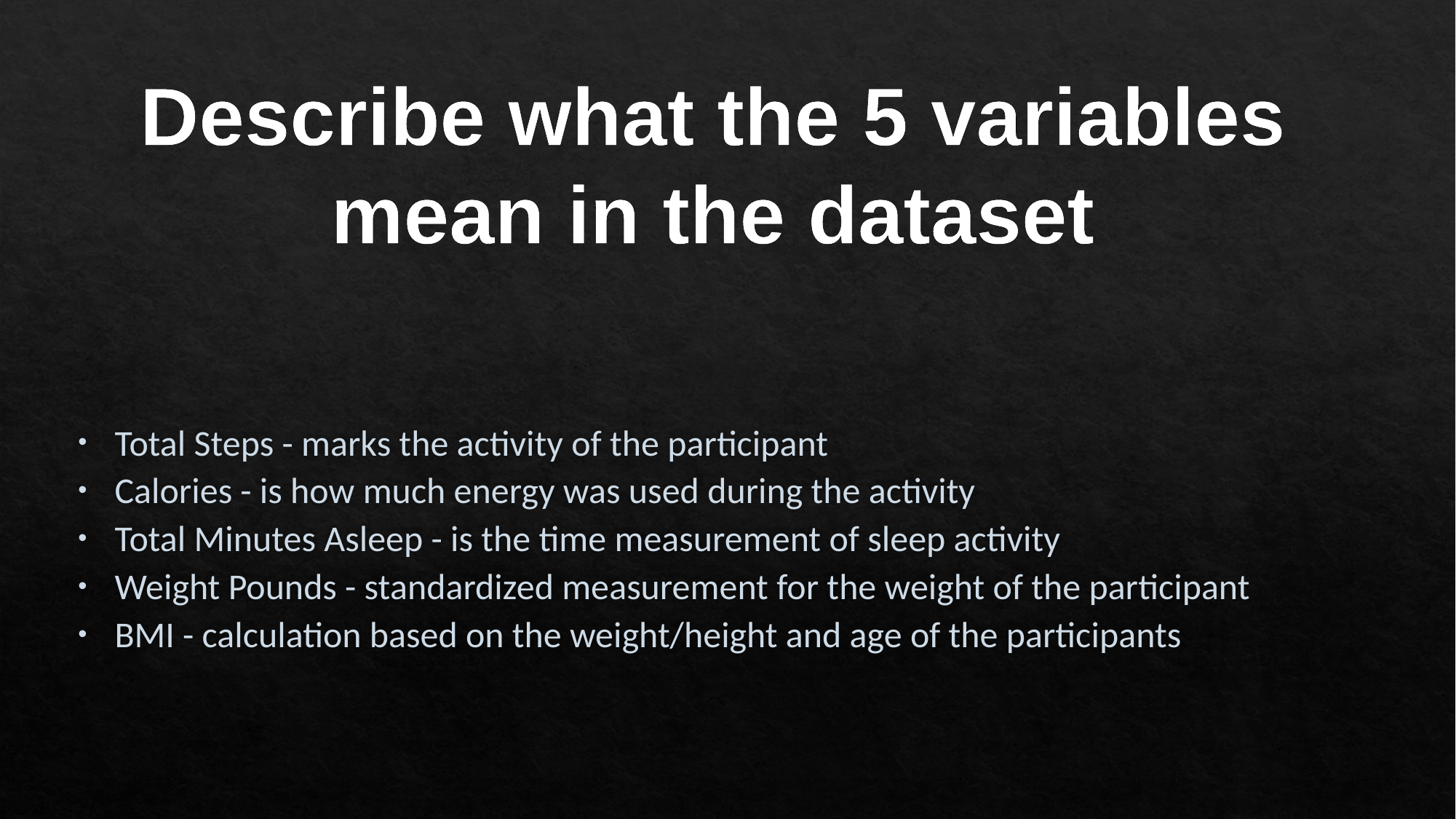

Describe what the 5 variables mean in the dataset
Total Steps - marks the activity of the participant
Calories - is how much energy was used during the activity
Total Minutes Asleep - is the time measurement of sleep activity
Weight Pounds - standardized measurement for the weight of the participant
BMI - calculation based on the weight/height and age of the participants